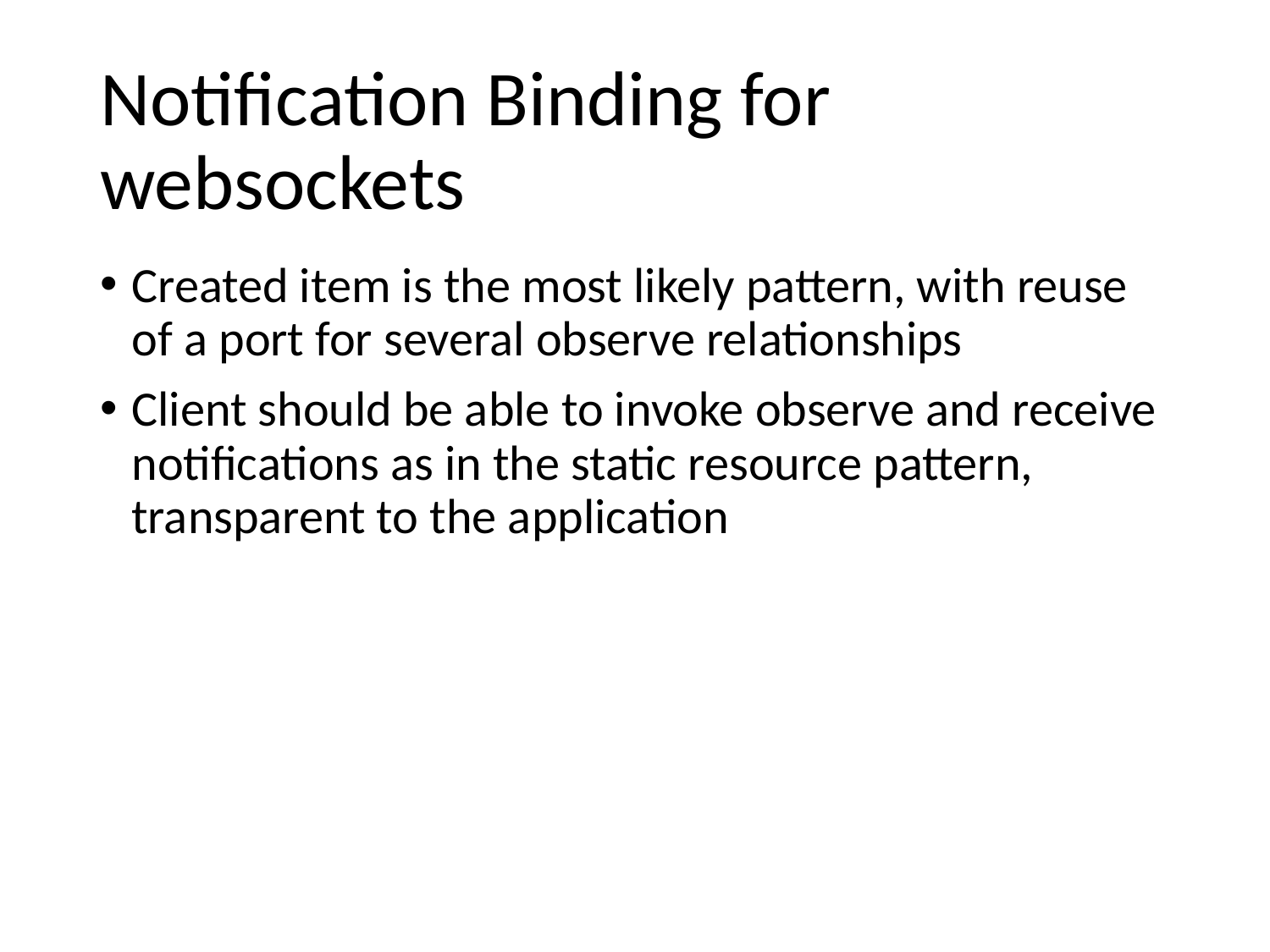

# Notification Binding for websockets
Created item is the most likely pattern, with reuse of a port for several observe relationships
Client should be able to invoke observe and receive notifications as in the static resource pattern, transparent to the application